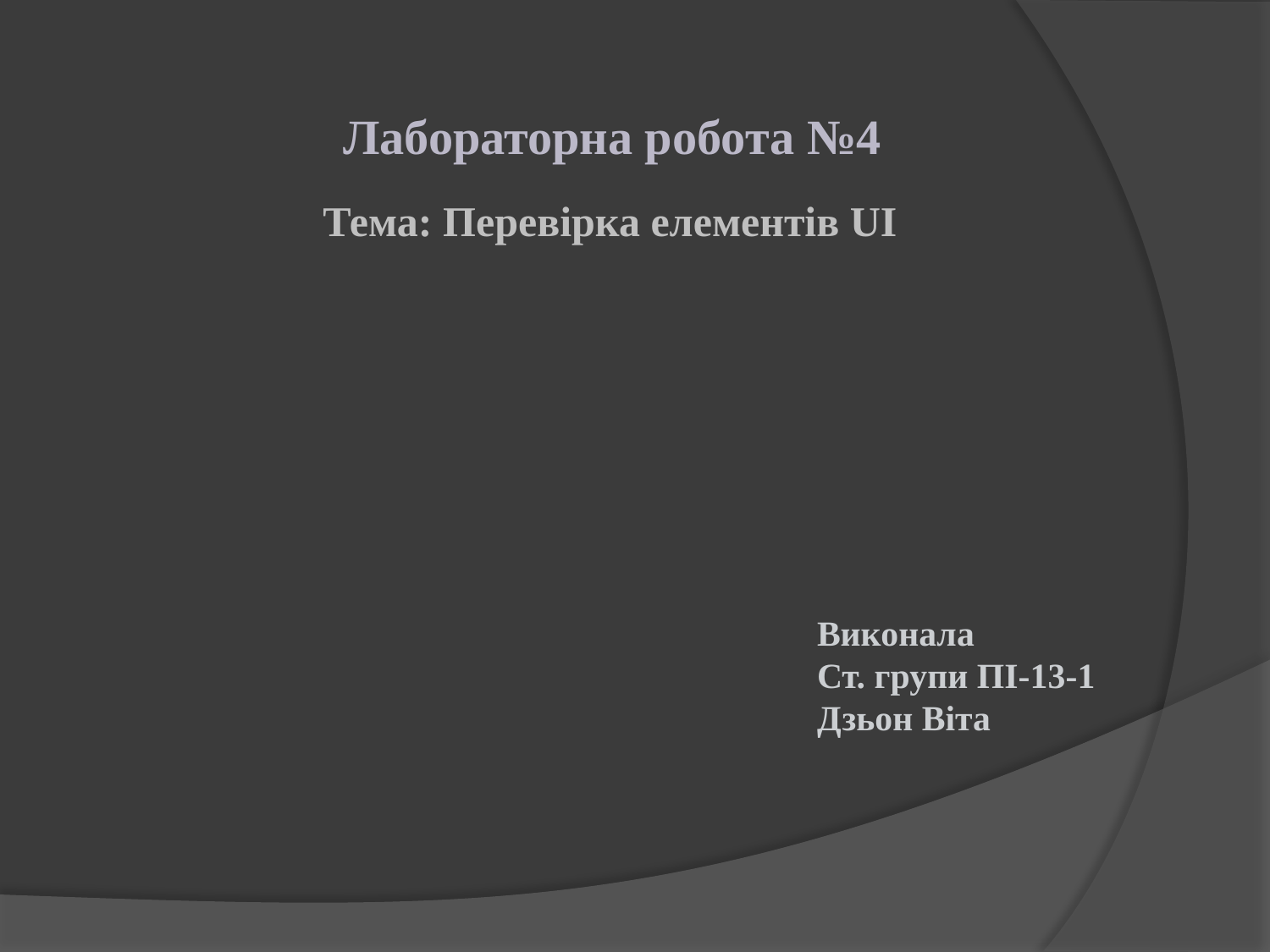

Лабораторна робота №4
Тема: Перевірка елементів UI

Виконала
Ст. групи ПІ-13-1
Дзьон Віта